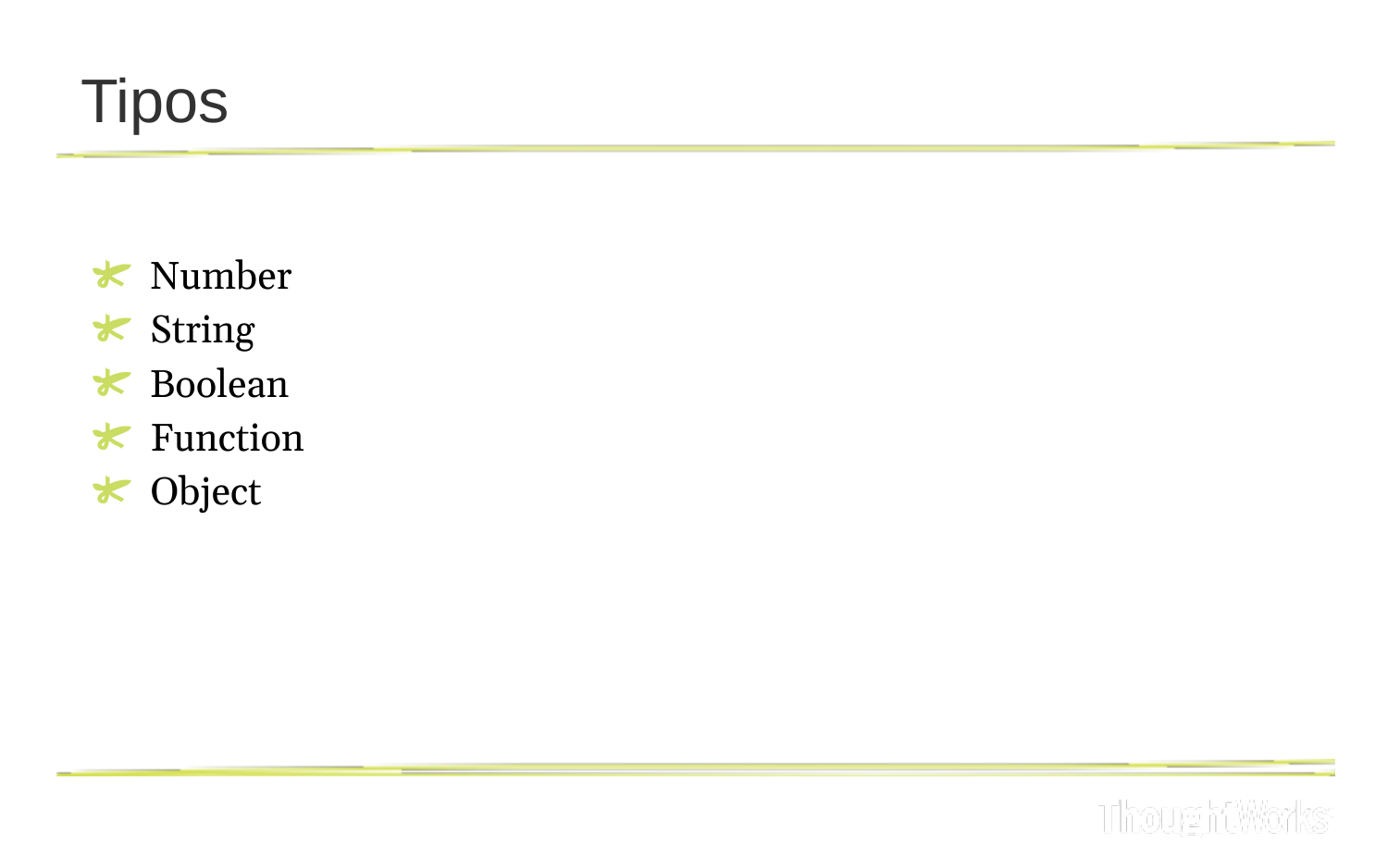

# Tipos
Number
String
Boolean
Function
Object